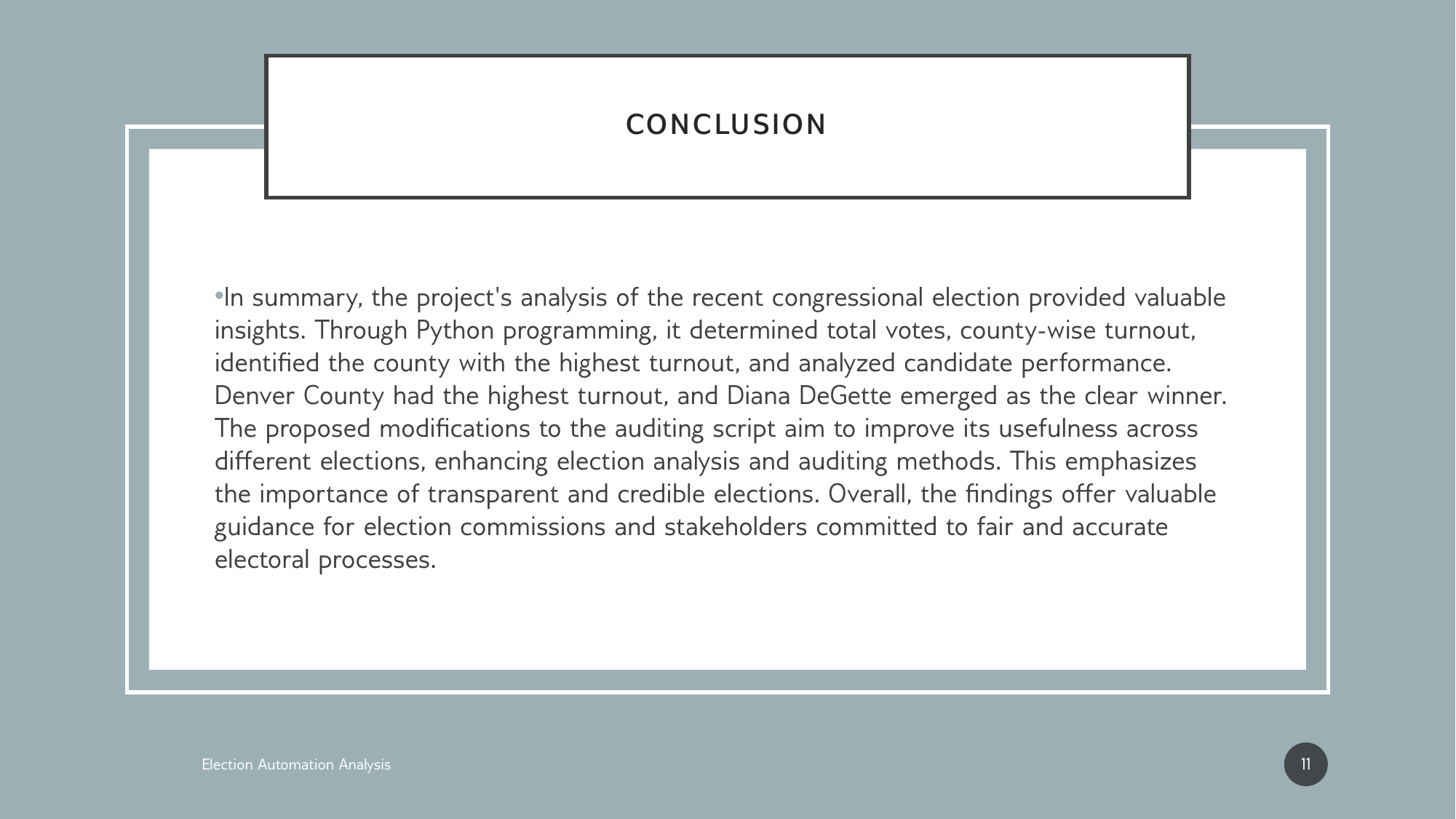

# Conclusion

In summary, the project's analysis of the recent congressional election provided valuable insights. Through Python programming, it determined total votes, county-wise turnout, identified the county with the highest turnout, and analyzed candidate performance. Denver County had the highest turnout, and Diana DeGette emerged as the clear winner. The proposed modifications to the auditing script aim to improve its usefulness across different elections, enhancing election analysis and auditing methods. This emphasizes the importance of transparent and credible elections. Overall, the findings offer valuable guidance for election commissions and stakeholders committed to fair and accurate electoral processes.
11
Election Automation Analysis